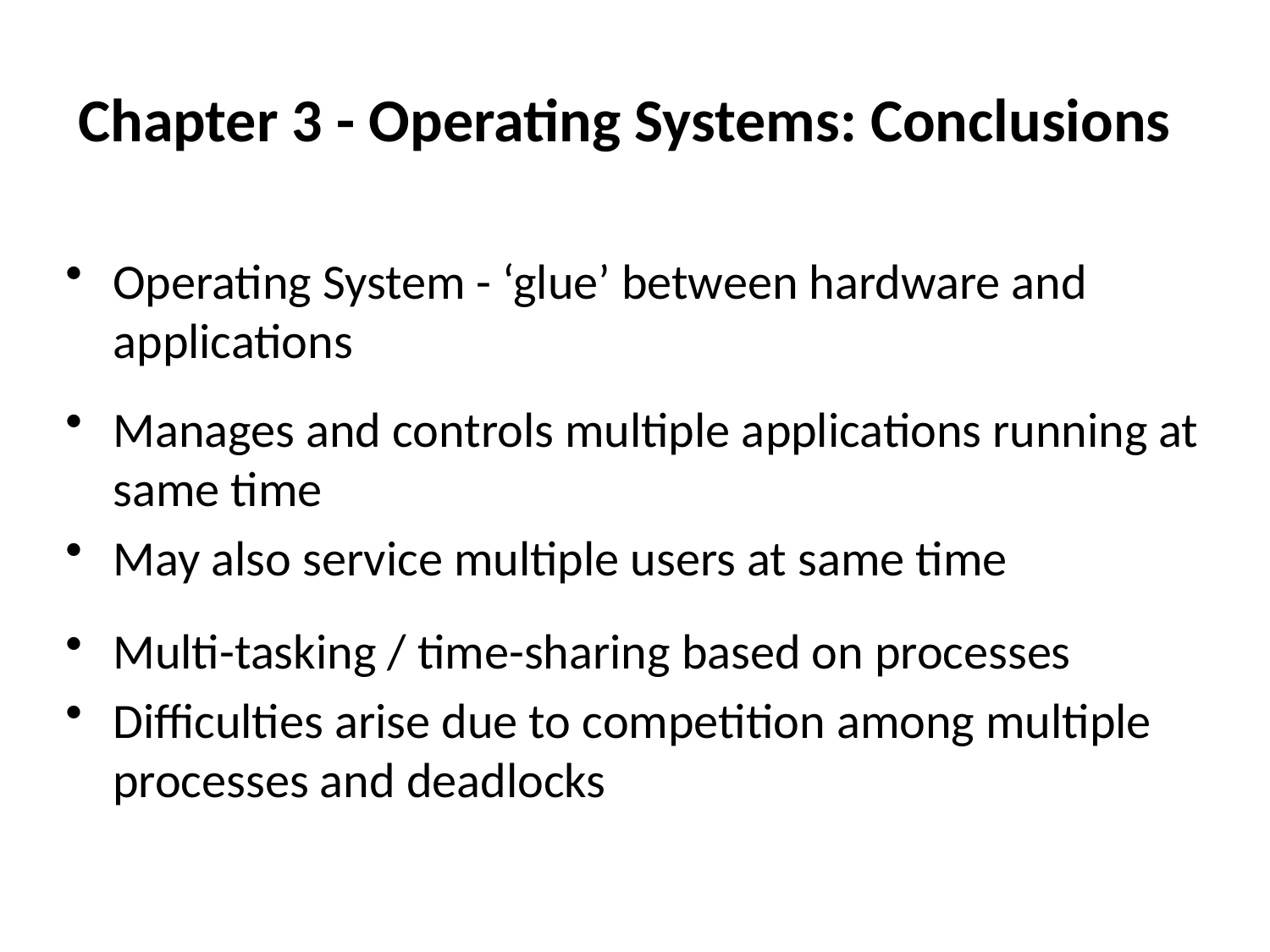

# Chapter 3 - Operating Systems: Conclusions
Operating System - ‘glue’ between hardware and applications
Manages and controls multiple applications running at same time
May also service multiple users at same time
Multi-tasking / time-sharing based on processes
Difficulties arise due to competition among multiple processes and deadlocks